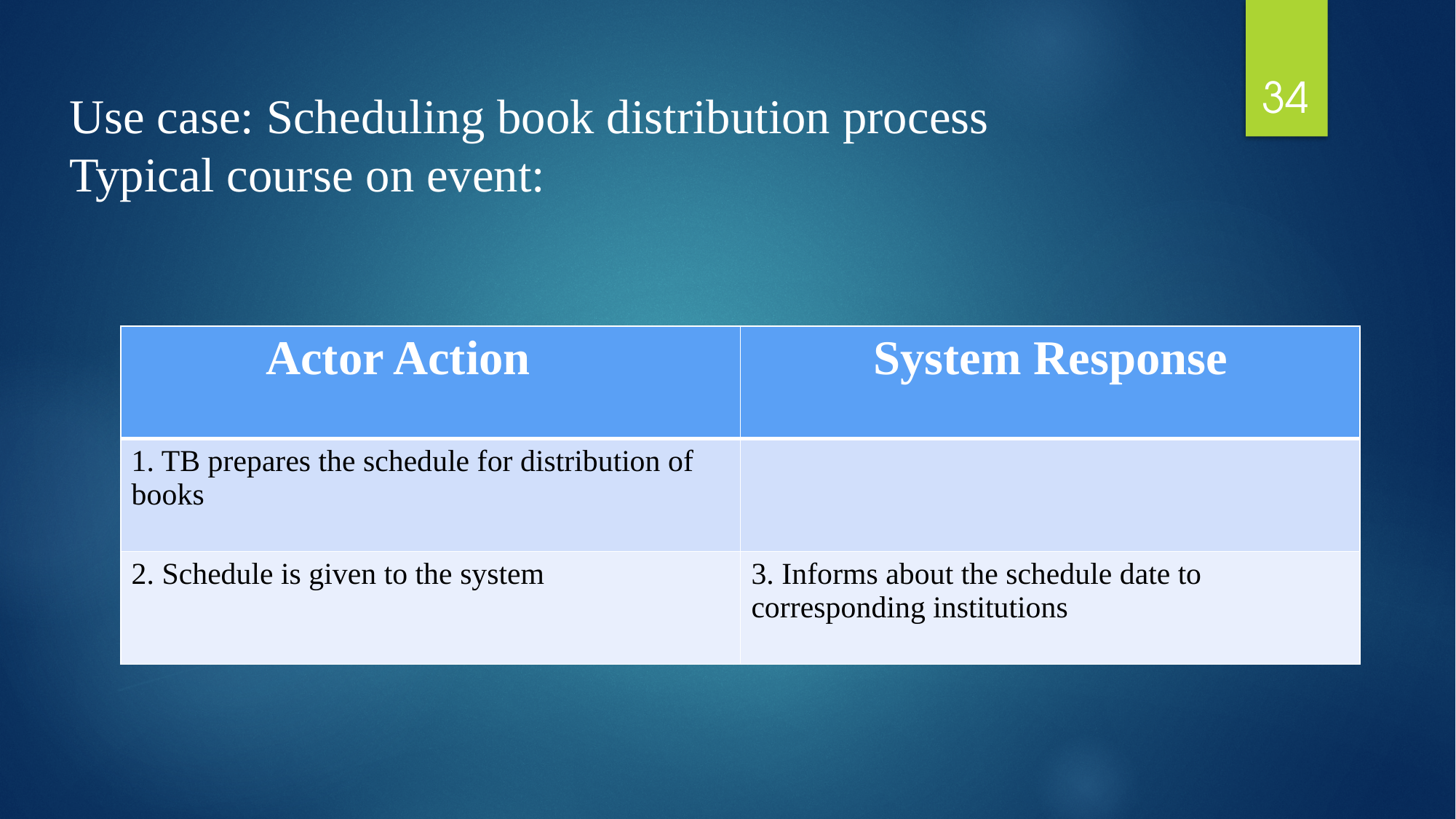

34
Use case: Scheduling book distribution process
Typical course on event:
| Actor Action | System Response |
| --- | --- |
| 1. TB prepares the schedule for distribution of books |  |
| 2. Schedule is given to the system | 3. Informs about the schedule date to corresponding institutions |